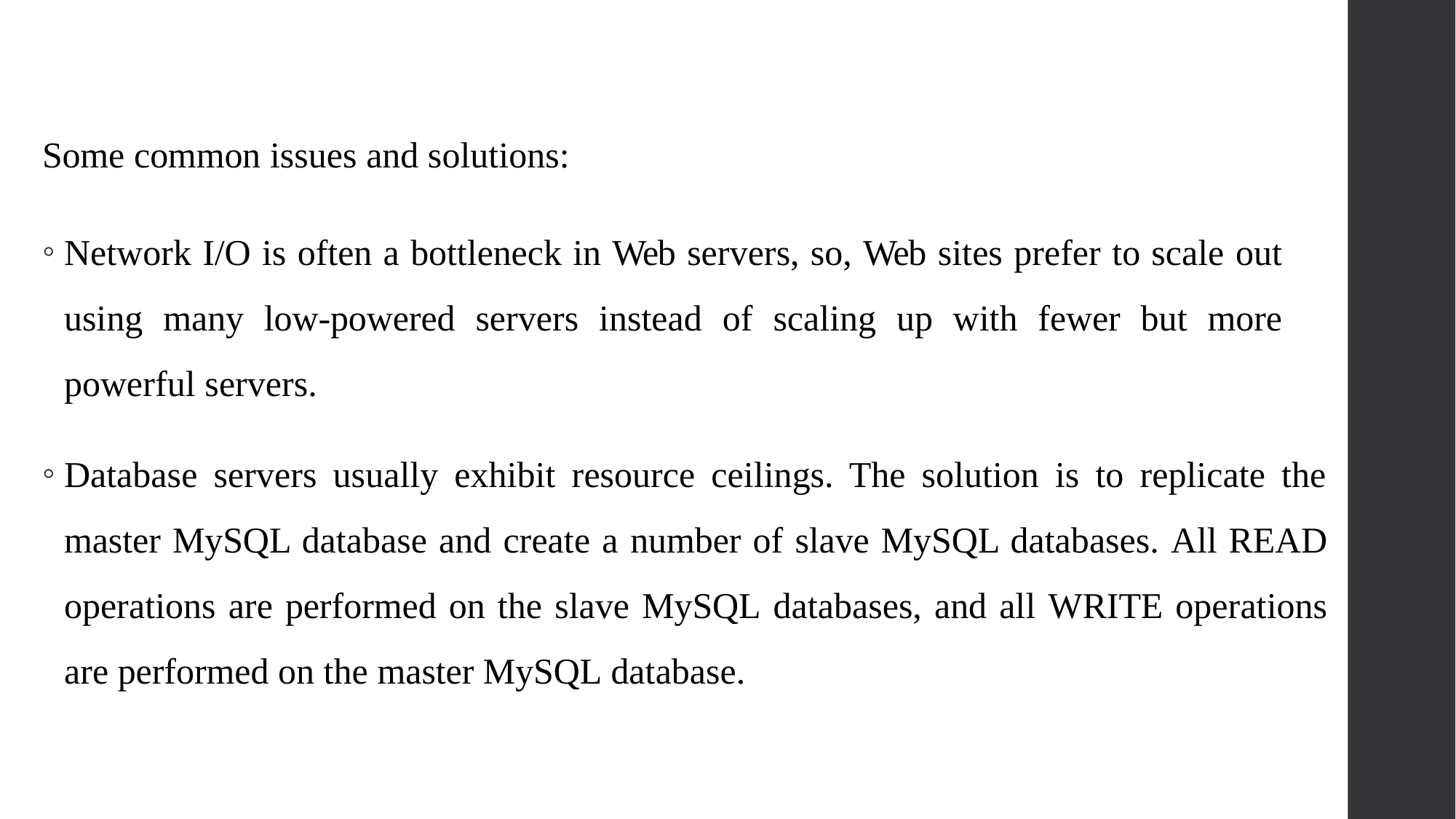

Some common issues and solutions:
Network I/O is often a bottleneck in Web servers, so, Web sites prefer to scale out using many low-powered servers instead of scaling up with fewer but more powerful servers.
Database servers usually exhibit resource ceilings. The solution is to replicate the master MySQL database and create a number of slave MySQL databases. All READ operations are performed on the slave MySQL databases, and all WRITE operations are performed on the master MySQL database.
49